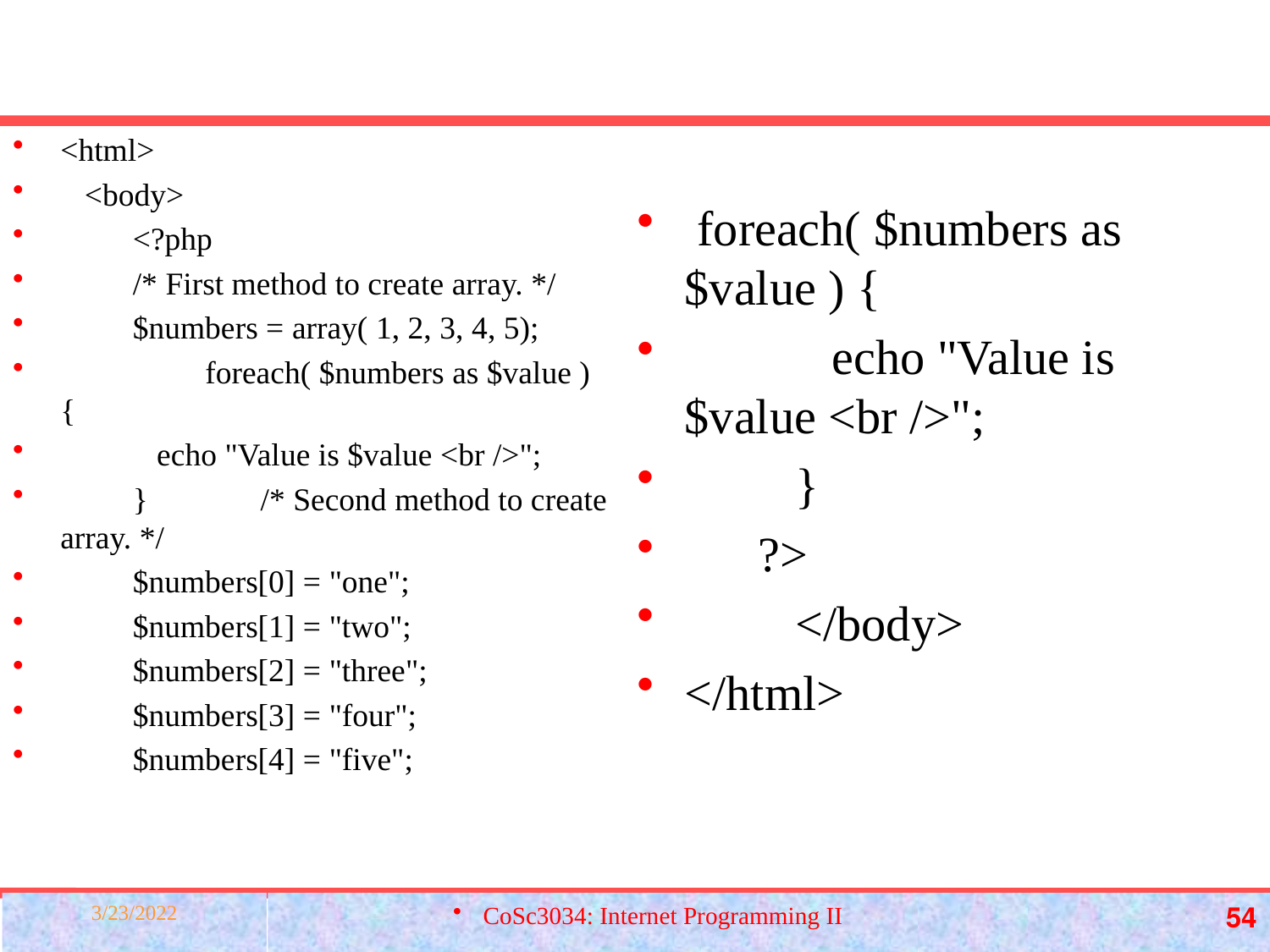

#
<html>
   <body>
         <?php
         /* First method to create array. */
         $numbers = array( 1, 2, 3, 4, 5);
                  foreach( $numbers as $value ) {
            echo "Value is $value <br />";
         }              /* Second method to create array. */
         $numbers[0] = "one";
         $numbers[1] = "two";
         $numbers[2] = "three";
         $numbers[3] = "four";
         $numbers[4] = "five";
 foreach( $numbers as $value ) {
            echo "Value is $value <br />";
         }
      ?>
         </body>
</html>
3/23/2022
CoSc3034: Internet Programming II
54